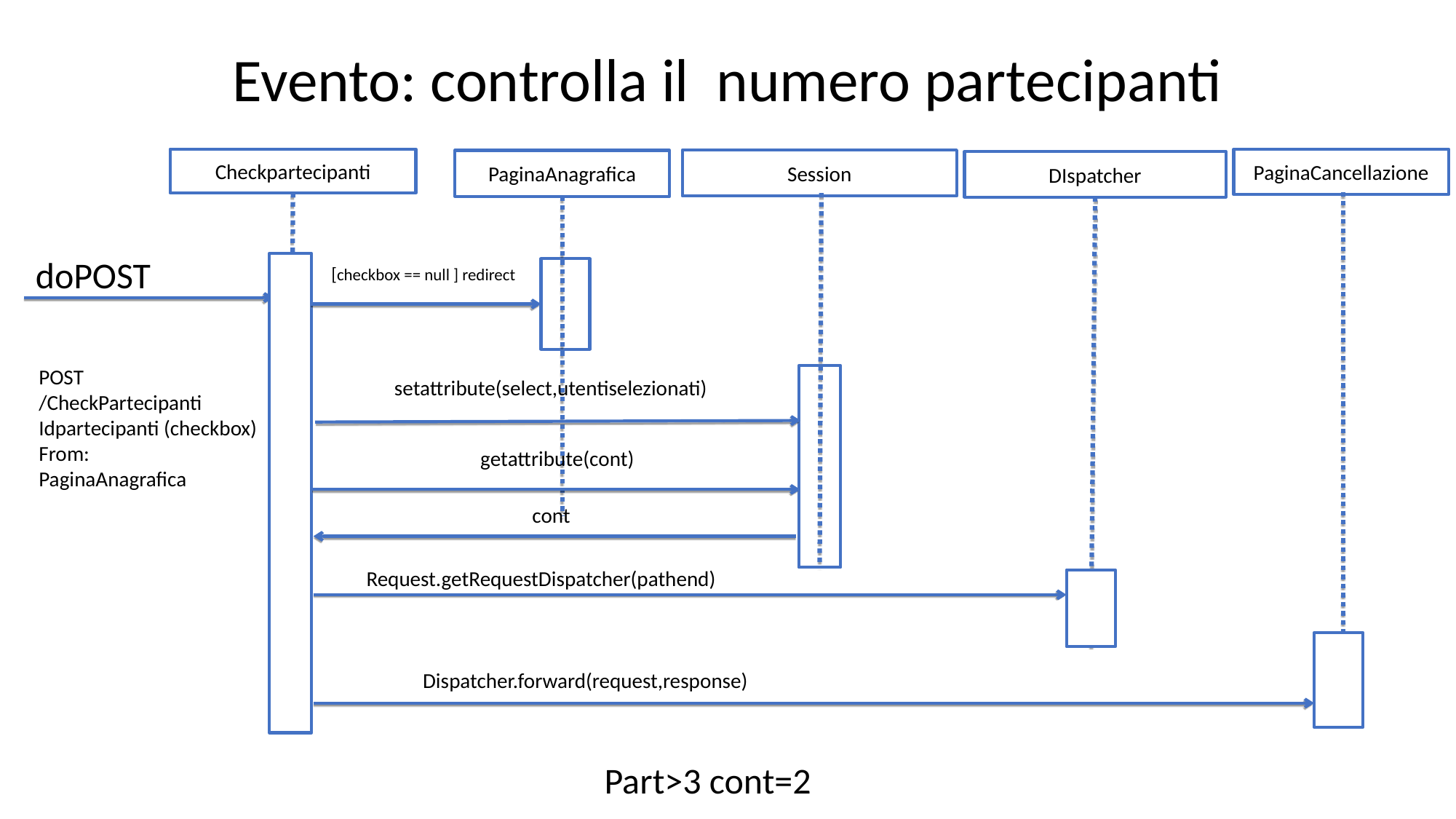

# Evento: controlla il  numero partecipanti
Checkpartecipanti
PaginaCancellazione
Session
PaginaAnagrafica
DIspatcher
doPOST

[checkbox == null ] redirect

POST
/CheckPartecipanti
Idpartecipanti (checkbox)
From:
PaginaAnagrafica

setattribute(select,utentiselezionati)
getattribute(cont)
cont
Request.getRequestDispatcher(pathend)

Dispatcher.forward(request,response)
Part>3 cont=2